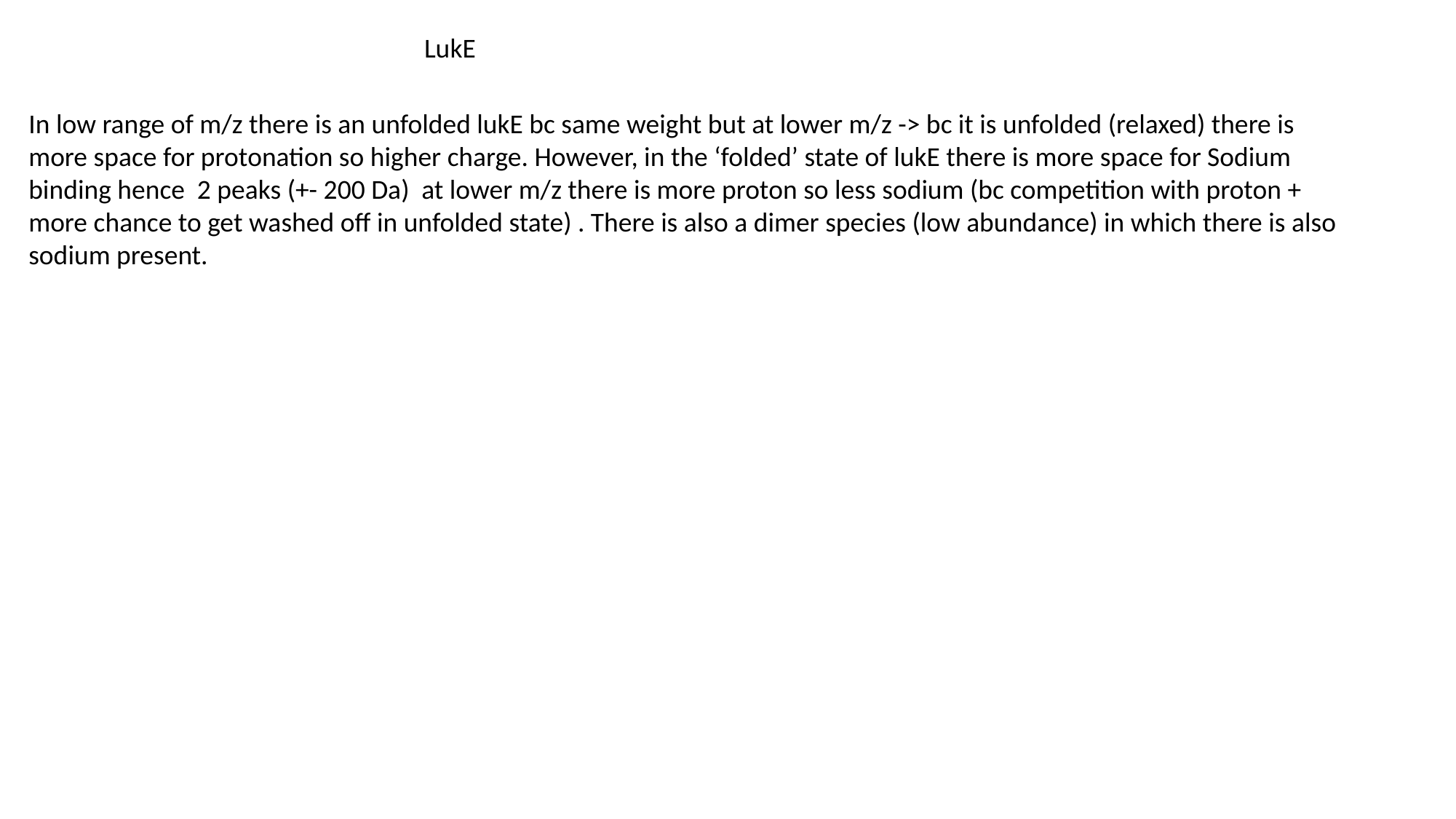

LukE
In low range of m/z there is an unfolded lukE bc same weight but at lower m/z -> bc it is unfolded (relaxed) there is more space for protonation so higher charge. However, in the ‘folded’ state of lukE there is more space for Sodium binding hence  2 peaks (+- 200 Da)  at lower m/z there is more proton so less sodium (bc competition with proton + more chance to get washed off in unfolded state) . There is also a dimer species (low abundance) in which there is also sodium present.